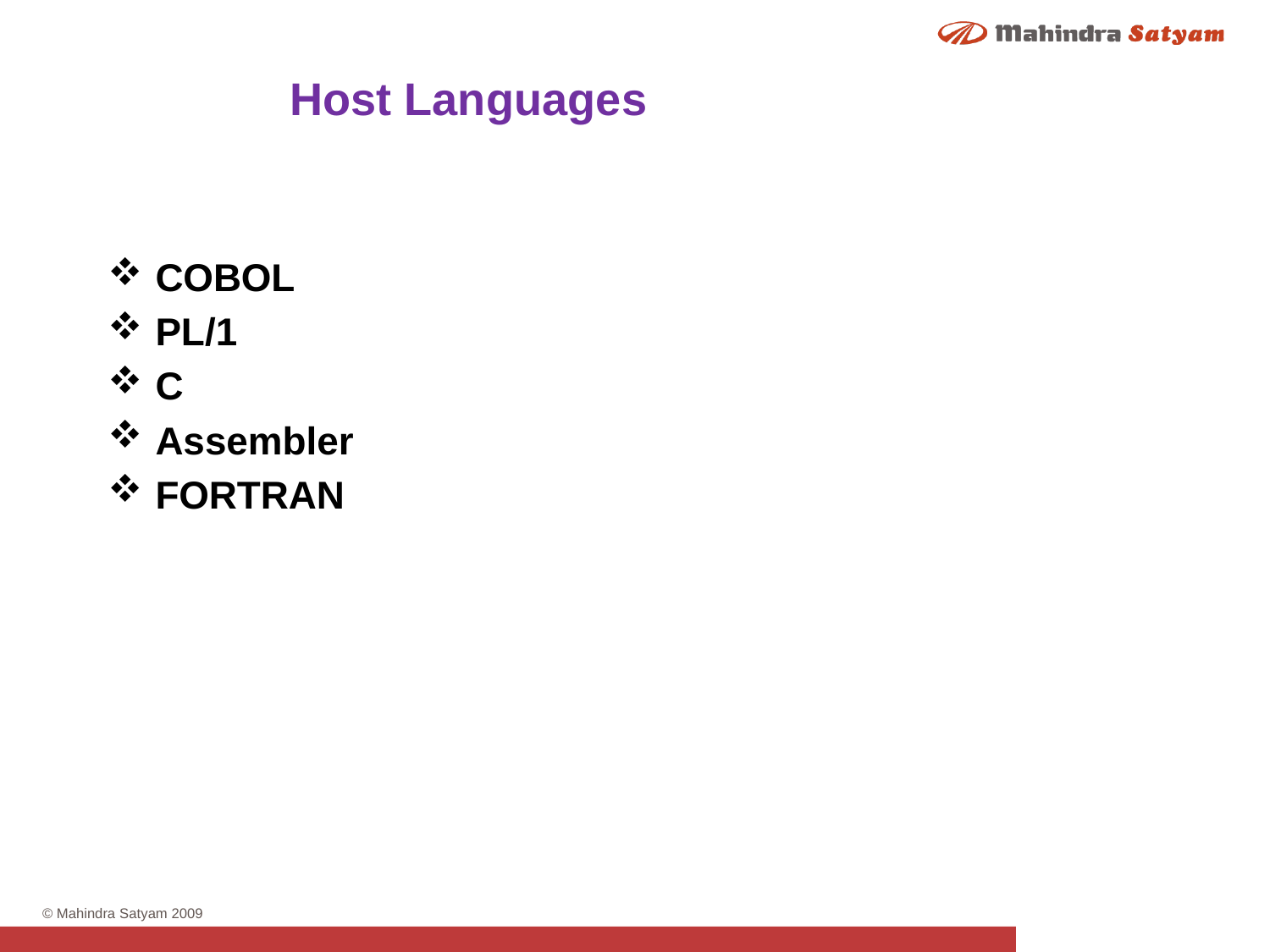

Host Languages

COBOL
PL/1
C
Assembler
FORTRAN